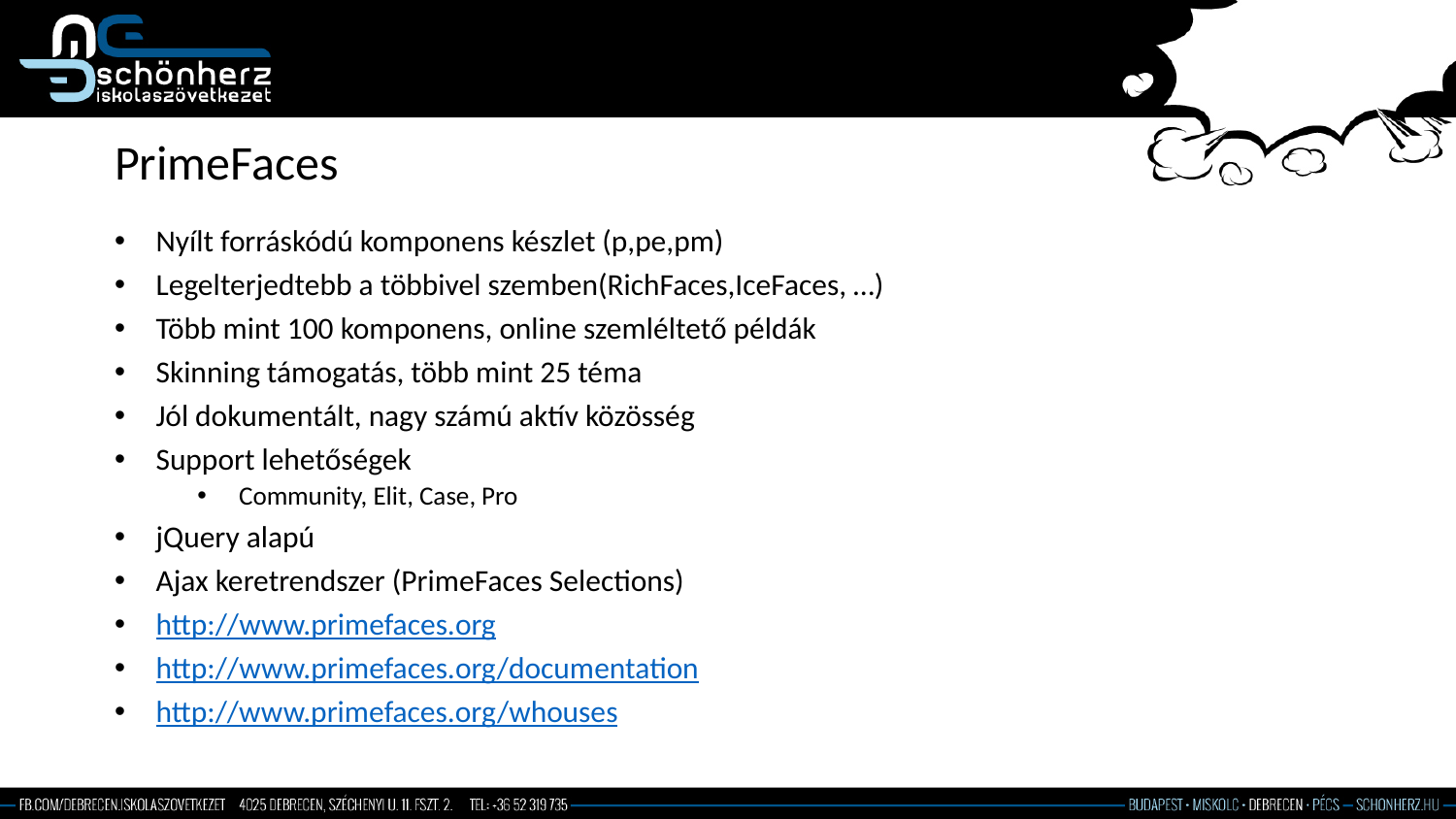

# PrimeFaces
Nyílt forráskódú komponens készlet (p,pe,pm)
Legelterjedtebb a többivel szemben(RichFaces,IceFaces, …)
Több mint 100 komponens, online szemléltető példák
Skinning támogatás, több mint 25 téma
Jól dokumentált, nagy számú aktív közösség
Support lehetőségek
Community, Elit, Case, Pro
jQuery alapú
Ajax keretrendszer (PrimeFaces Selections)
http://www.primefaces.org
http://www.primefaces.org/documentation
http://www.primefaces.org/whouses